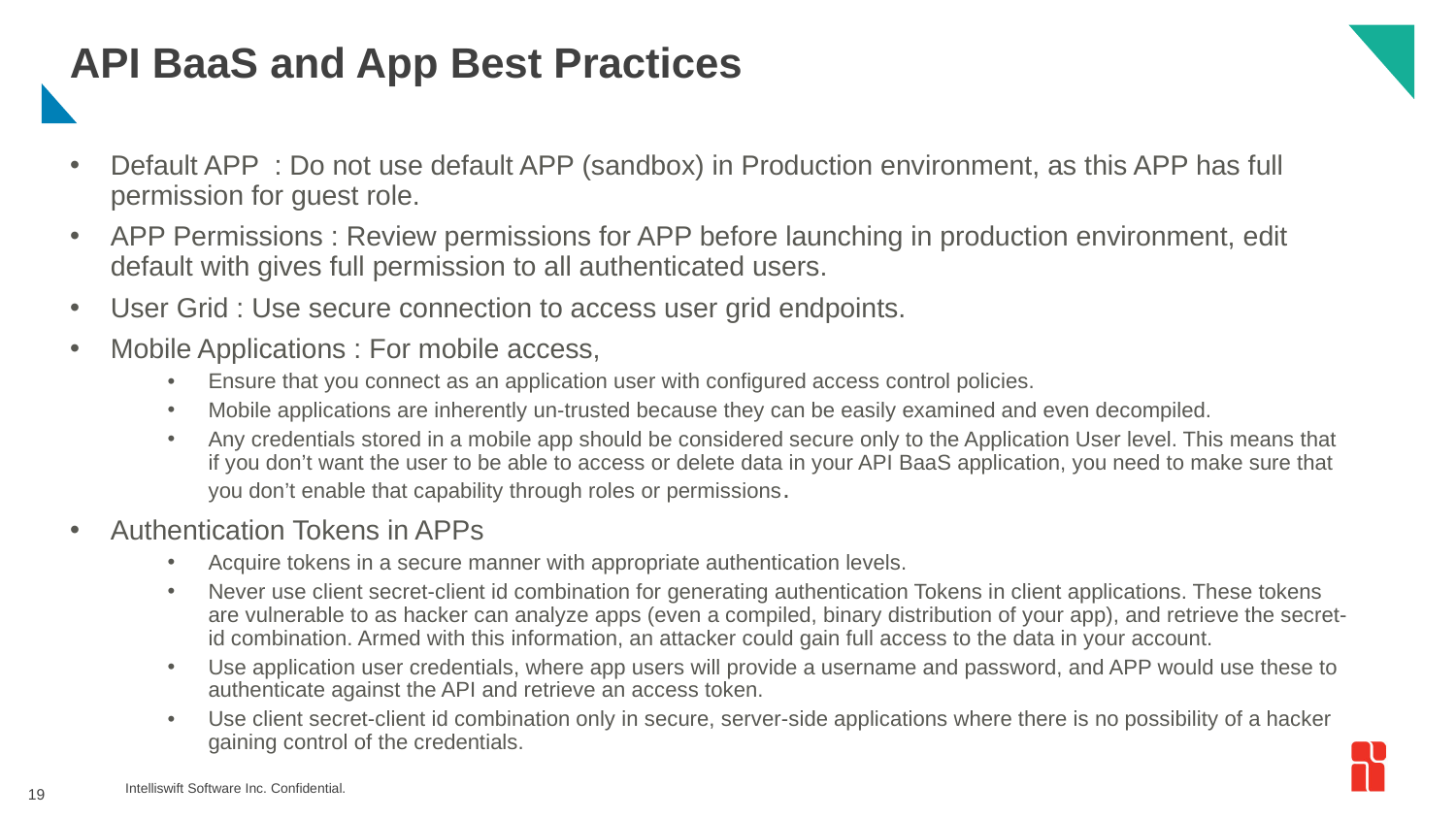

# API BaaS and App Best Practices
Default APP  : Do not use default APP (sandbox) in Production environment, as this APP has full permission for guest role.
APP Permissions : Review permissions for APP before launching in production environment, edit default with gives full permission to all authenticated users.
User Grid : Use secure connection to access user grid endpoints.
Mobile Applications : For mobile access,
Ensure that you connect as an application user with configured access control policies.
Mobile applications are inherently un-trusted because they can be easily examined and even decompiled.
Any credentials stored in a mobile app should be considered secure only to the Application User level. This means that if you don’t want the user to be able to access or delete data in your API BaaS application, you need to make sure that you don’t enable that capability through roles or permissions.
Authentication Tokens in APPs
Acquire tokens in a secure manner with appropriate authentication levels.
Never use client secret-client id combination for generating authentication Tokens in client applications. These tokens are vulnerable to as hacker can analyze apps (even a compiled, binary distribution of your app), and retrieve the secret-id combination. Armed with this information, an attacker could gain full access to the data in your account.
Use application user credentials, where app users will provide a username and password, and APP would use these to authenticate against the API and retrieve an access token.
Use client secret-client id combination only in secure, server-side applications where there is no possibility of a hacker gaining control of the credentials.